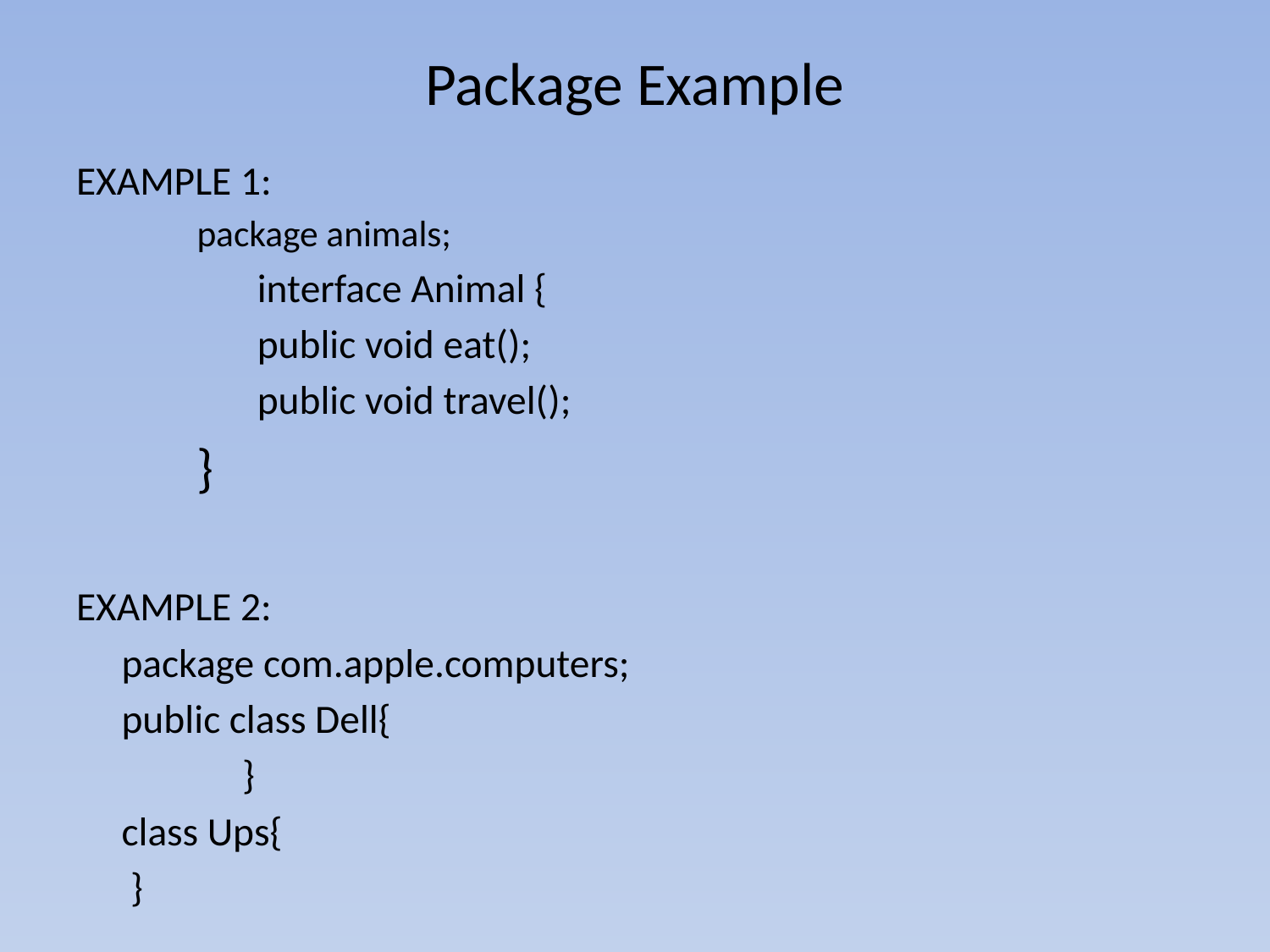

# Package Example
EXAMPLE 1:
package animals;
interface Animal {
public void eat();
public void travel();
}

EXAMPLE 2:
		package com.apple.computers;
			public class Dell{
		 	}
			class Ups{
			 }